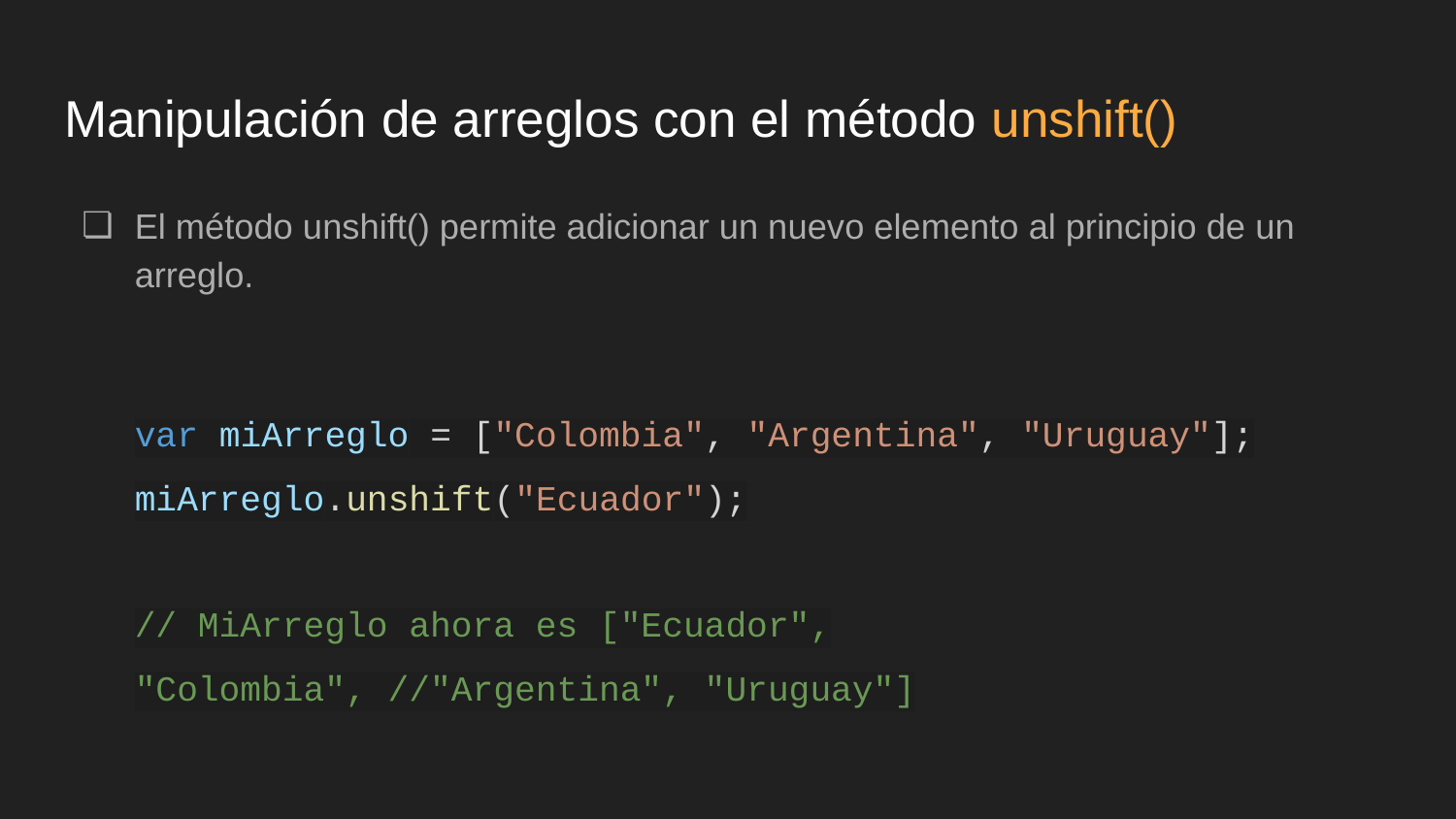

# Manipulación de arreglos con el método unshift()
El método unshift() permite adicionar un nuevo elemento al principio de un arreglo.

var miArreglo = ["Colombia", "Argentina", "Uruguay"];
miArreglo.unshift("Ecuador");

// MiArreglo ahora es ["Ecuador", "Colombia", //"Argentina", "Uruguay"]